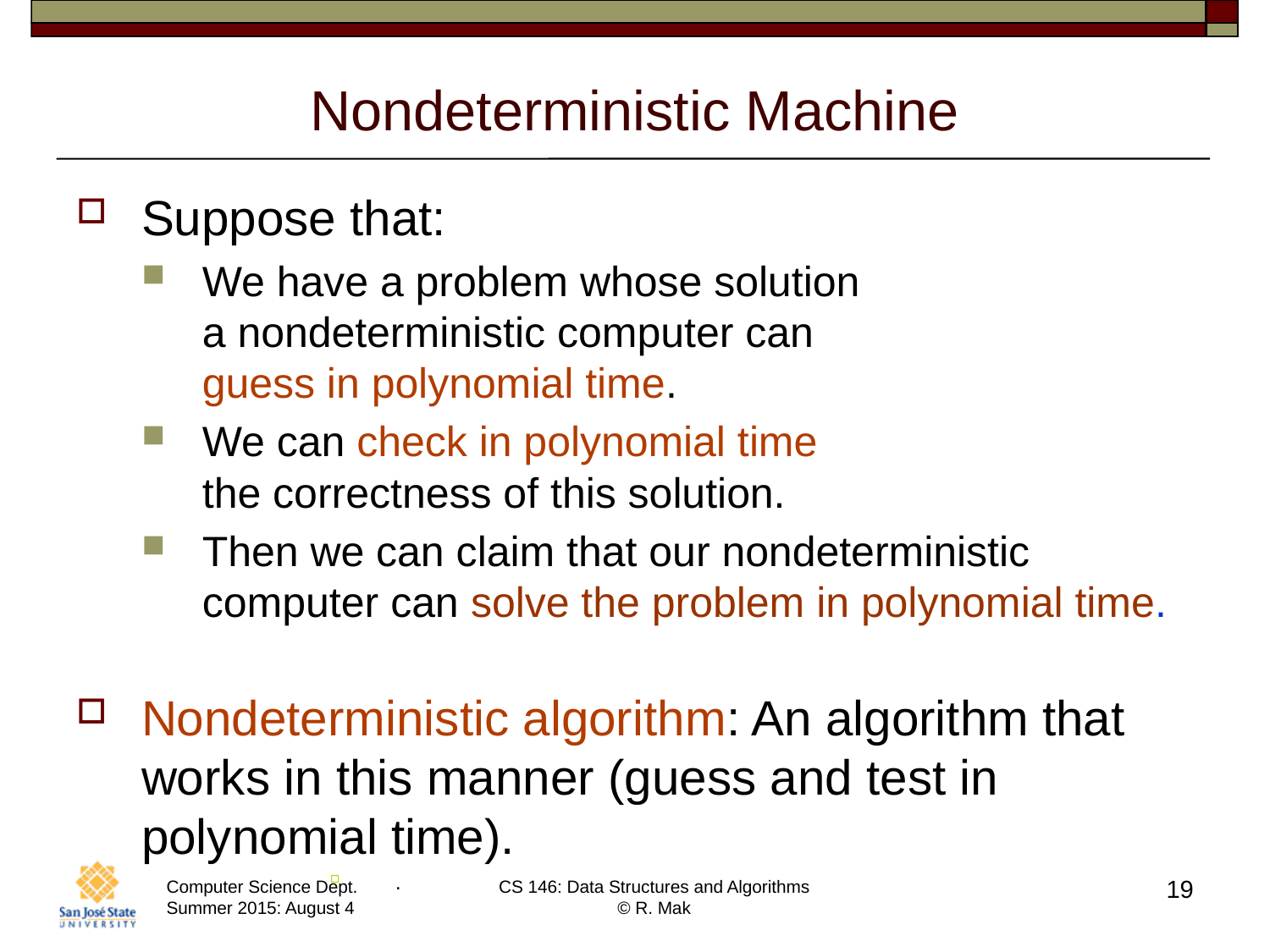

# Nondeterministic Machine
Suppose that:
We have a problem whose solution
a nondeterministic computer can
guess in polynomial time.
We can check in polynomial time
the correctness of this solution.
Then we can claim that our nondeterministic computer can solve the problem in polynomial time.

Nondeterministic algorithm: An algorithm that works in this manner (guess and test in polynomial time).
.
19